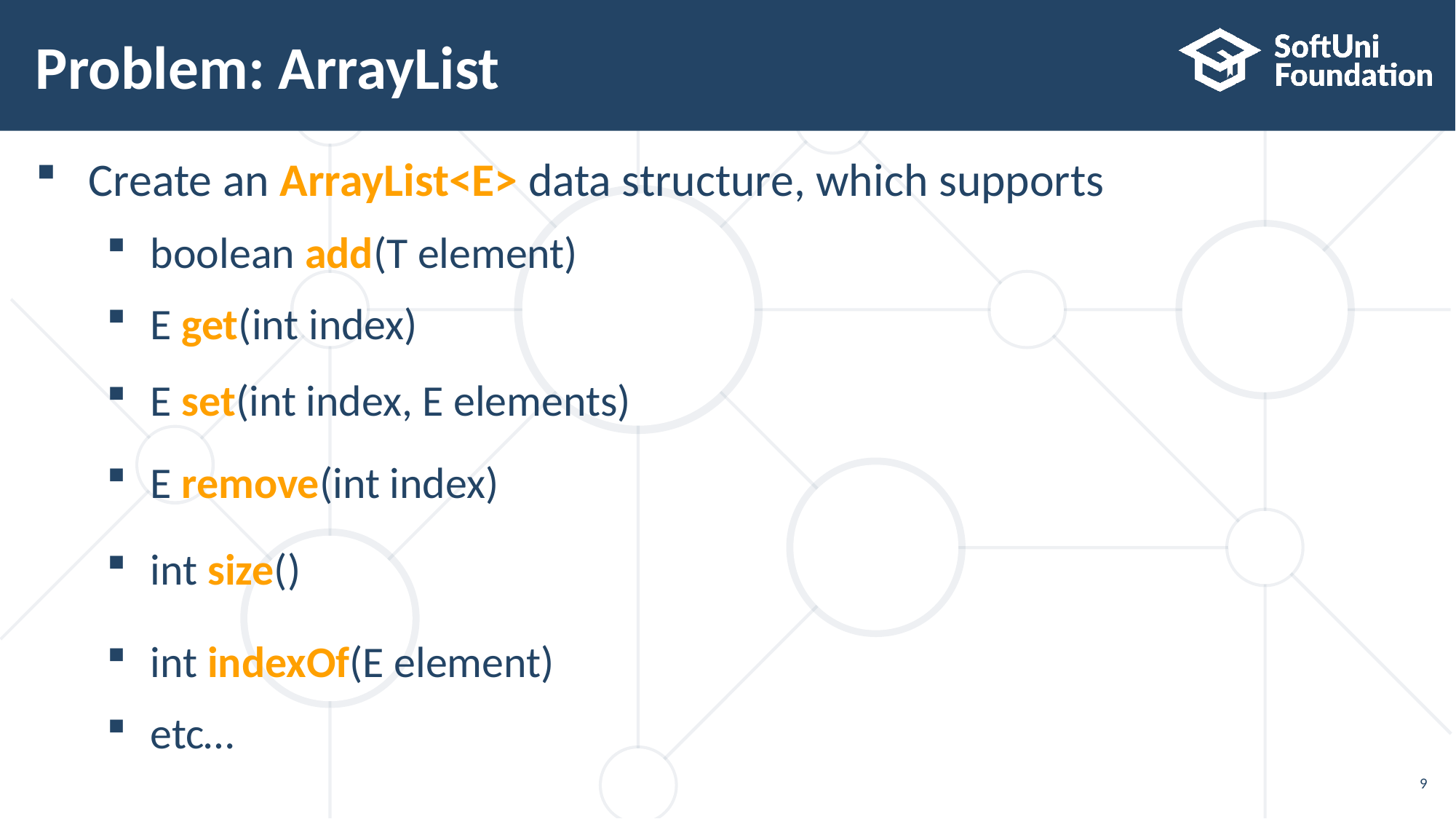

# Problem: ArrayList
Create an ArrayList<E> data structure, which supports
boolean add(T element)
E get(int index)
E set(int index, E elements)
E remove(int index)
int size()
int indexOf(E element)
etc…
9